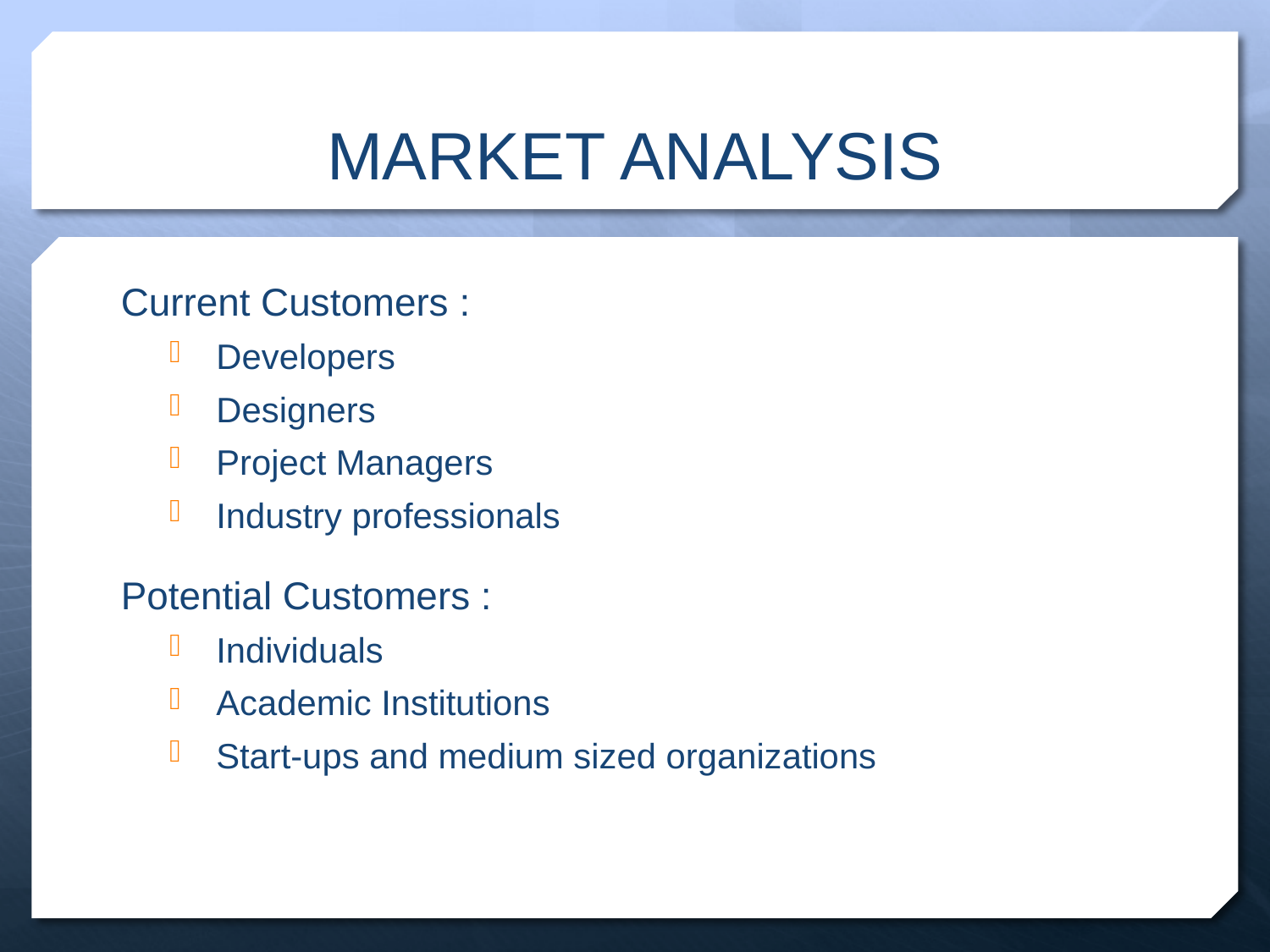

# MARKET ANALYSIS
Current Customers :
Developers
Designers
Project Managers
Industry professionals
Potential Customers :
Individuals
Academic Institutions
Start-ups and medium sized organizations